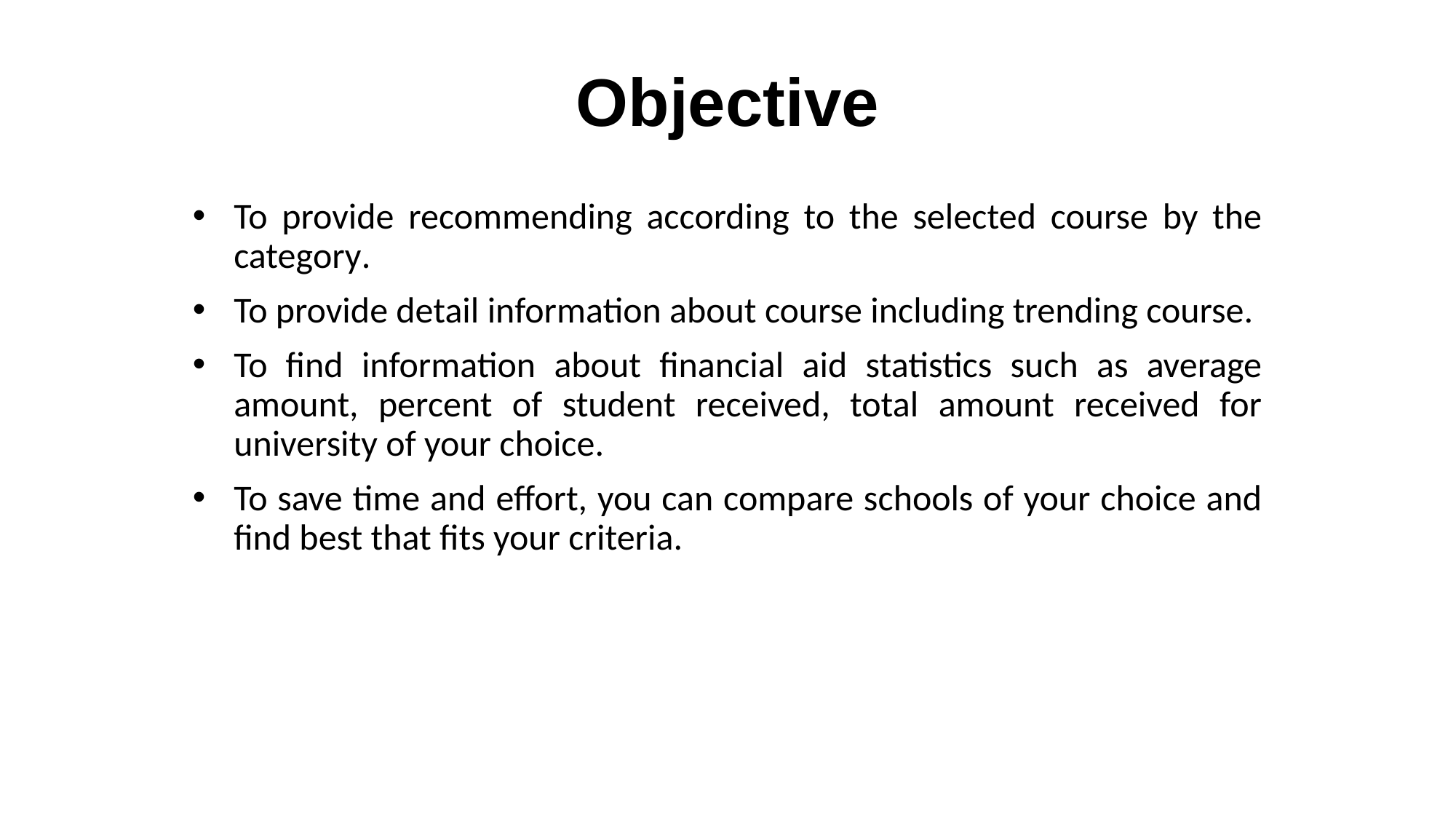

# Objective
To provide recommending according to the selected course by the category.
To provide detail information about course including trending course.
To find information about financial aid statistics such as average amount, percent of student received, total amount received for university of your choice.
To save time and effort, you can compare schools of your choice and find best that fits your criteria.